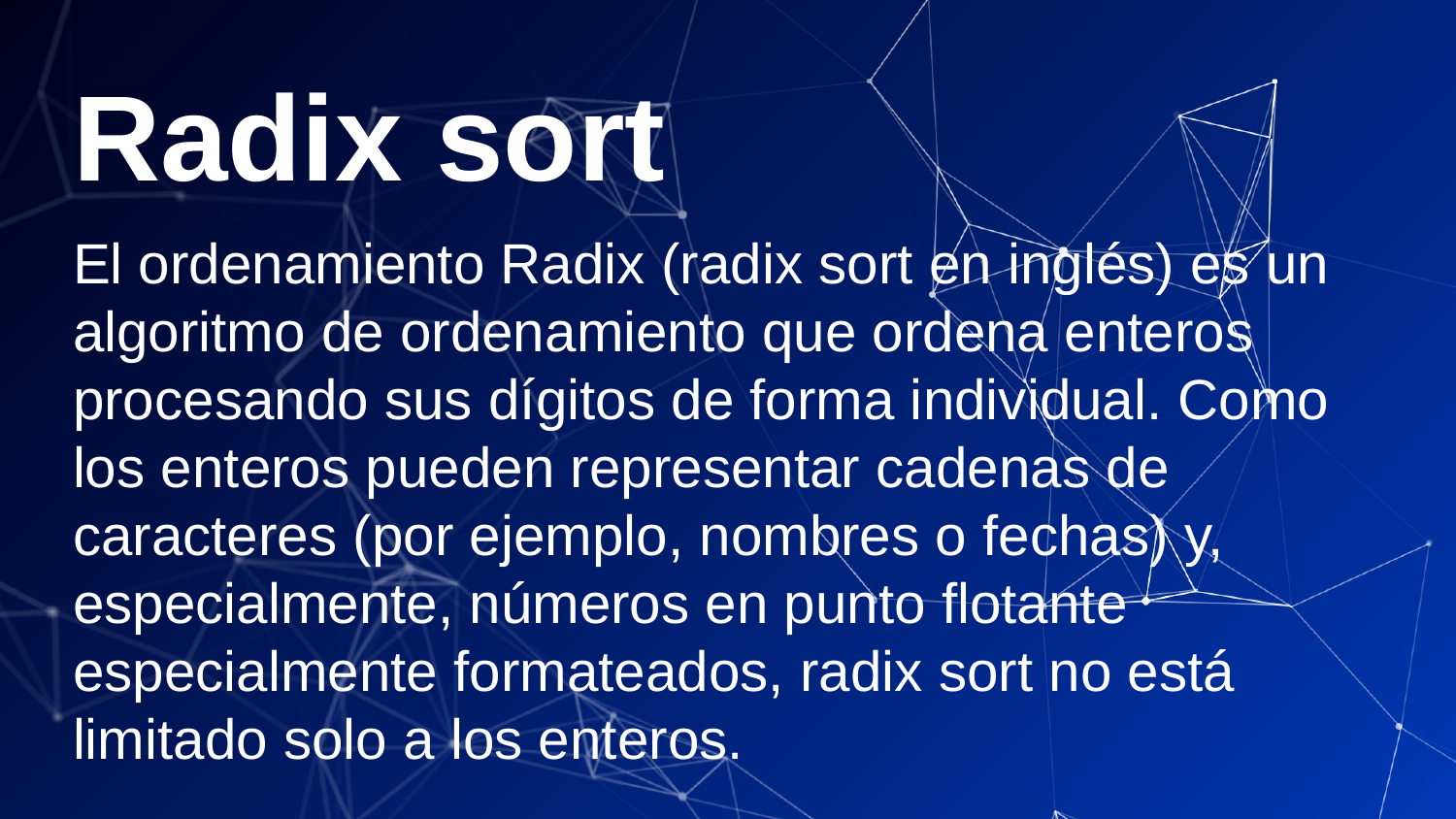

# Radix sort
El ordenamiento Radix (radix sort en inglés) es un algoritmo de ordenamiento que ordena enteros procesando sus dígitos de forma individual. Como los enteros pueden representar cadenas de caracteres (por ejemplo, nombres o fechas) y, especialmente, números en punto flotante especialmente formateados, radix sort no está limitado solo a los enteros.
3